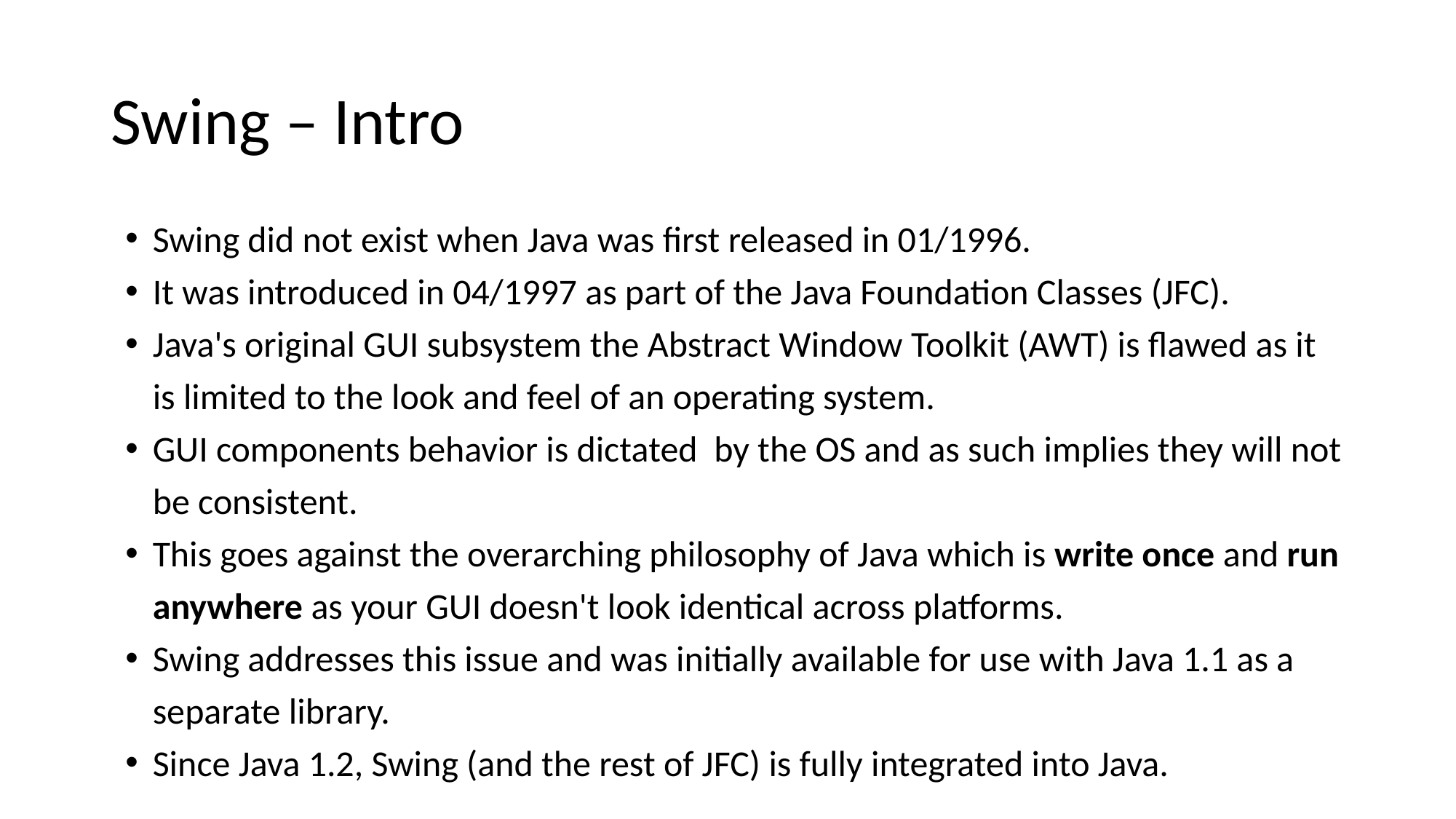

# Swing – Intro
Swing did not exist when Java was first released in 01/1996.
It was introduced in 04/1997 as part of the Java Foundation Classes (JFC).
Java's original GUI subsystem the Abstract Window Toolkit (AWT) is flawed as it is limited to the look and feel of an operating system.
GUI components behavior is dictated  by the OS and as such implies they will not be consistent.
This goes against the overarching philosophy of Java which is write once and run anywhere as your GUI doesn't look identical across platforms.
Swing addresses this issue and was initially available for use with Java 1.1 as a separate library.
Since Java 1.2, Swing (and the rest of JFC) is fully integrated into Java.